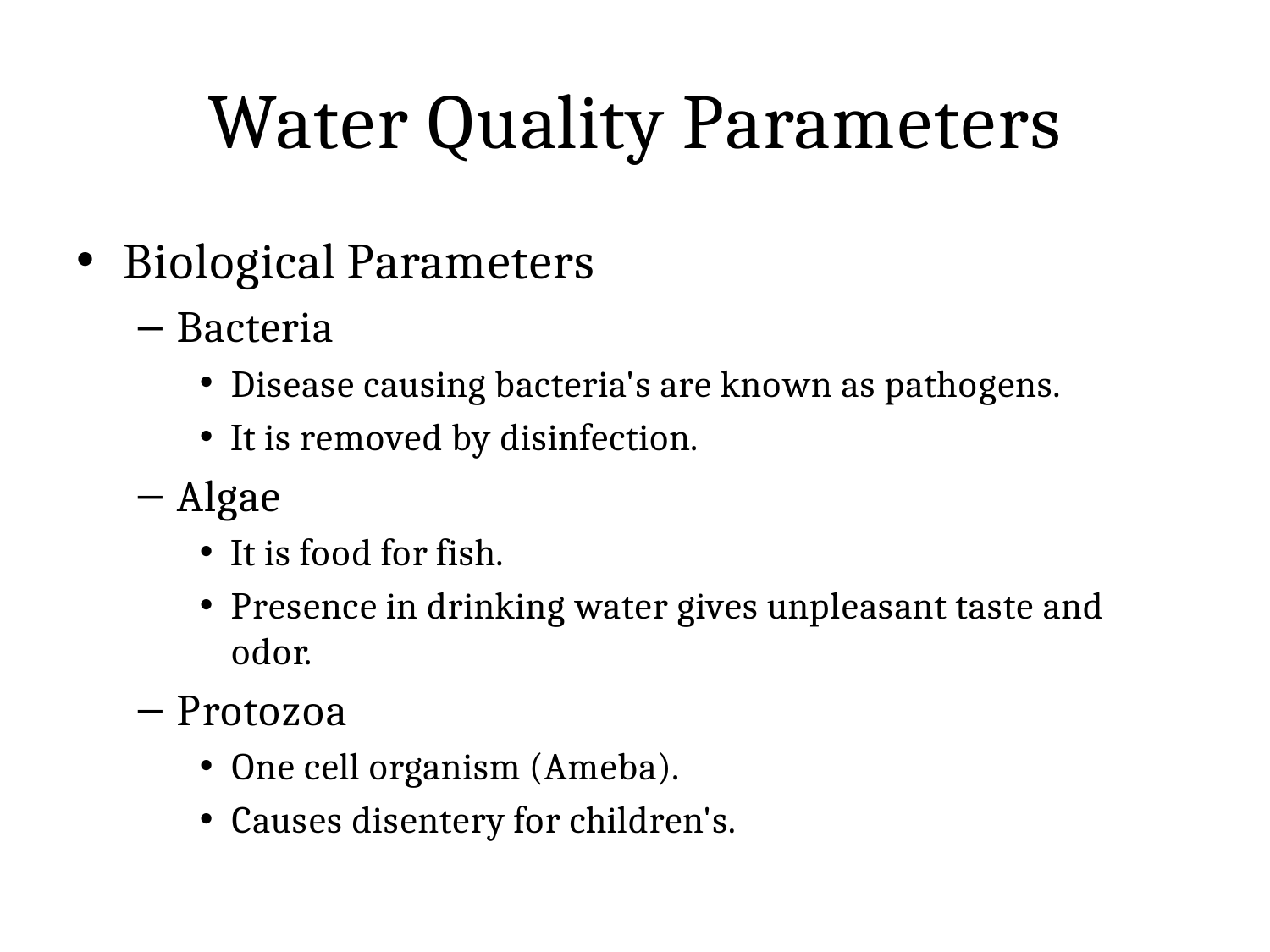

# Water Quality Parameters
Biological Parameters
Bacteria
Disease causing bacteria's are known as pathogens.
It is removed by disinfection.
Algae
It is food for fish.
Presence in drinking water gives unpleasant taste and odor.
Protozoa
One cell organism (Ameba).
Causes disentery for children's.